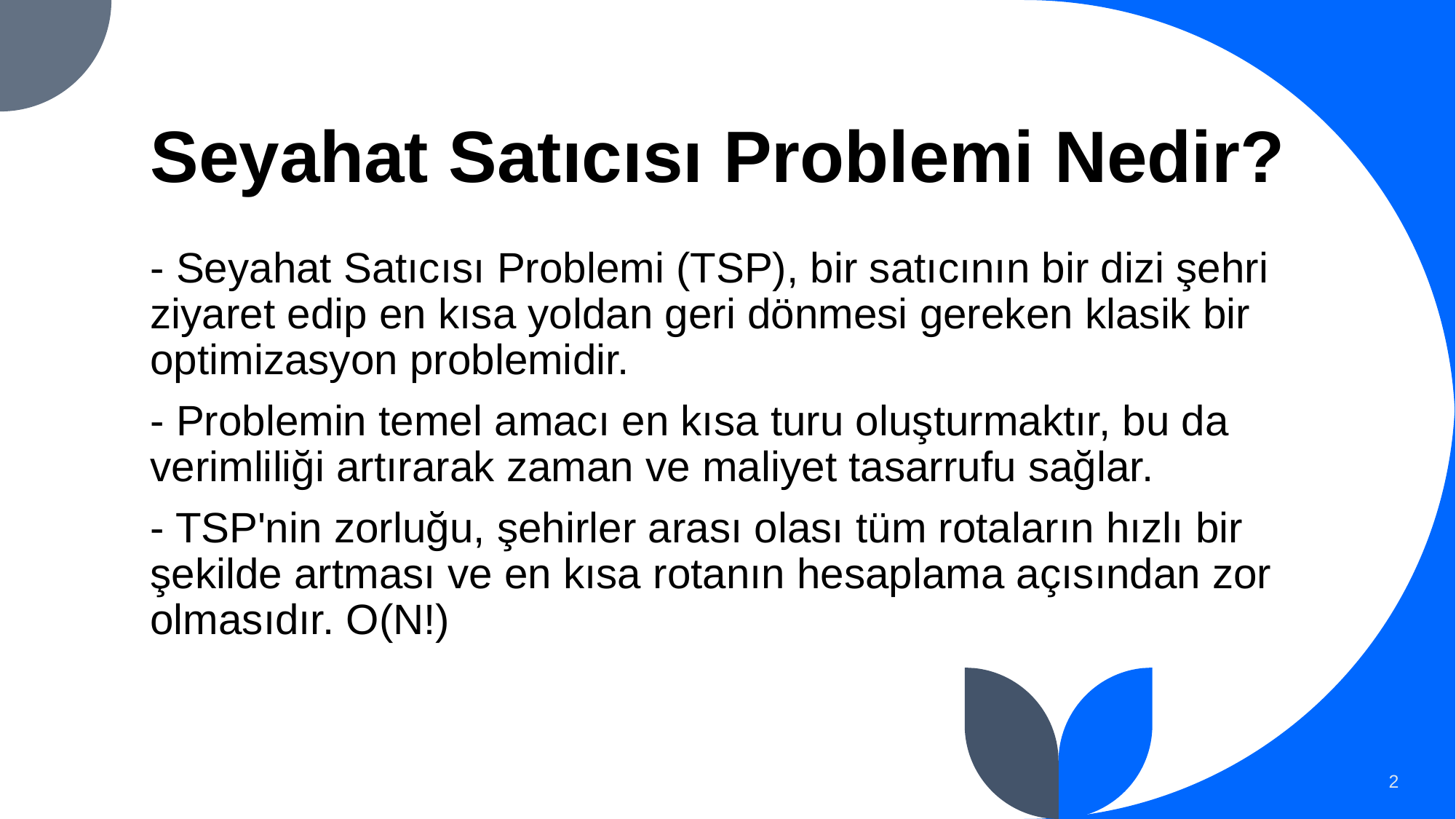

# Seyahat Satıcısı Problemi Nedir?
- Seyahat Satıcısı Problemi (TSP), bir satıcının bir dizi şehri ziyaret edip en kısa yoldan geri dönmesi gereken klasik bir optimizasyon problemidir.
- Problemin temel amacı en kısa turu oluşturmaktır, bu da verimliliği artırarak zaman ve maliyet tasarrufu sağlar.
- TSP'nin zorluğu, şehirler arası olası tüm rotaların hızlı bir şekilde artması ve en kısa rotanın hesaplama açısından zor olmasıdır. O(N!)
2